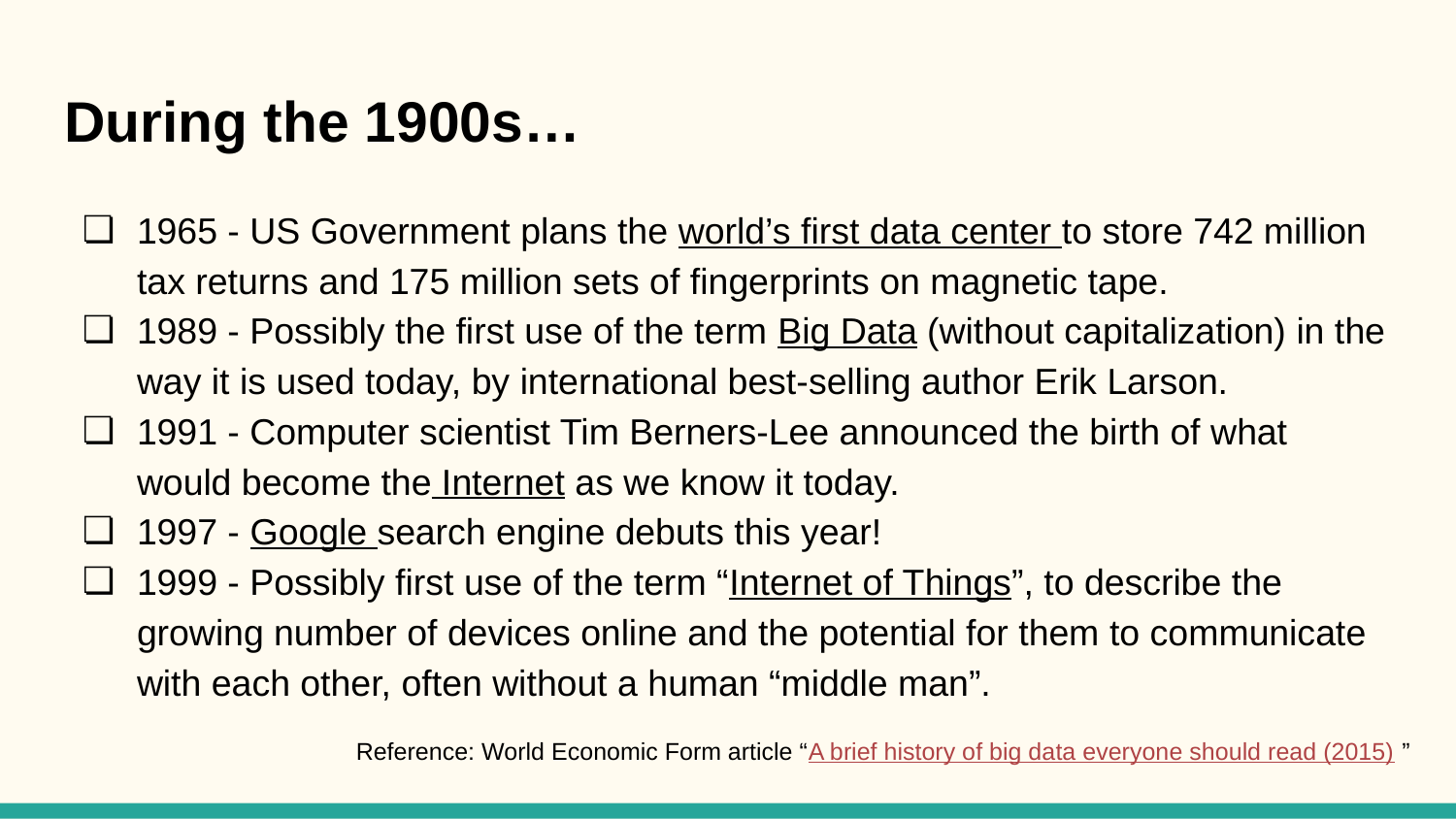

# During the 1900s…
1965 - US Government plans the world’s first data center to store 742 million tax returns and 175 million sets of fingerprints on magnetic tape.
1989 - Possibly the first use of the term Big Data (without capitalization) in the way it is used today, by international best-selling author Erik Larson.
1991 - Computer scientist Tim Berners-Lee announced the birth of what would become the Internet as we know it today.
1997 - Google search engine debuts this year!
1999 - Possibly first use of the term “Internet of Things”, to describe the growing number of devices online and the potential for them to communicate with each other, often without a human “middle man”.
Reference: World Economic Form article “A brief history of big data everyone should read (2015) ”